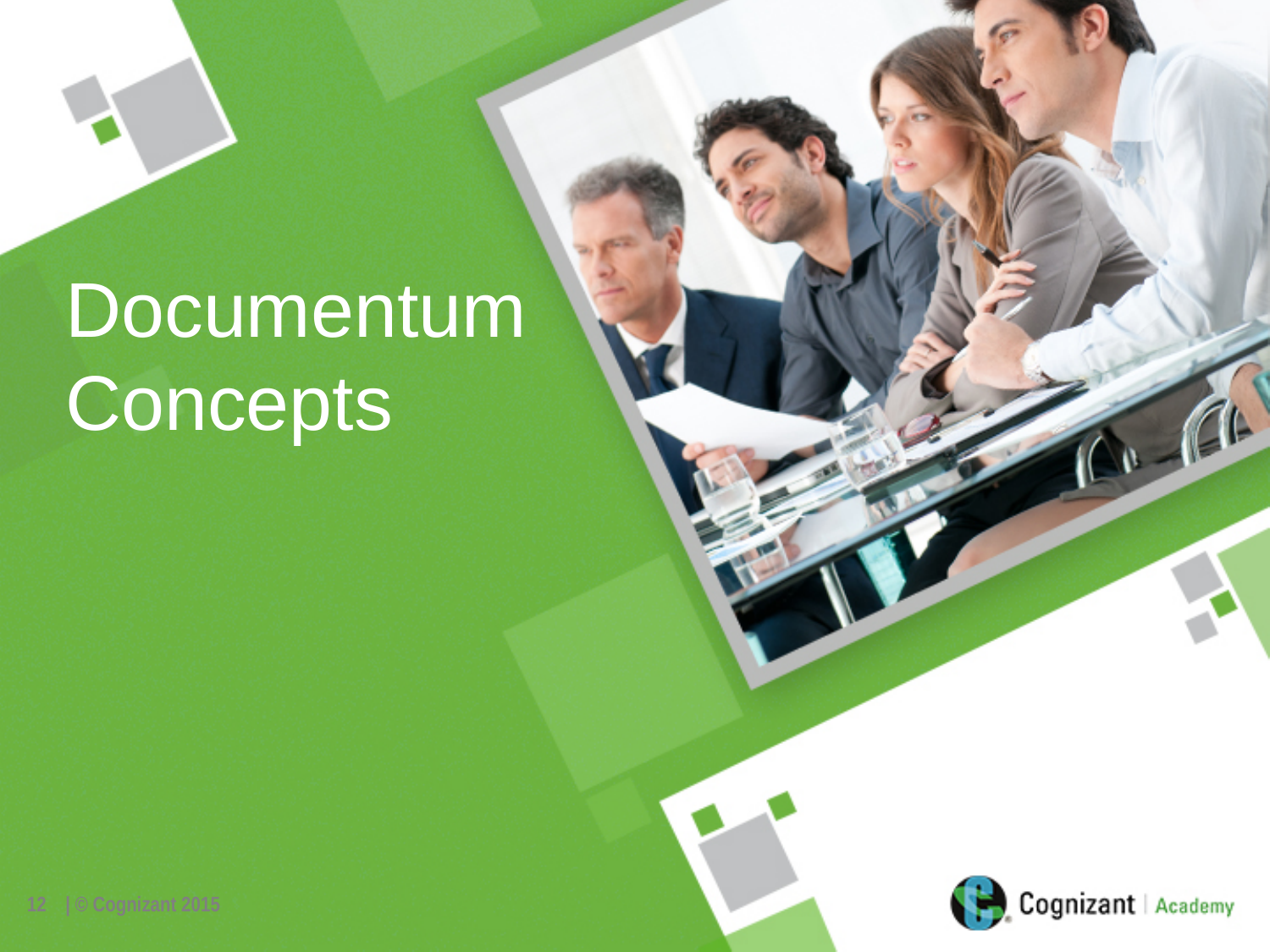

Documentum Concepts
12
| © Cognizant 2015